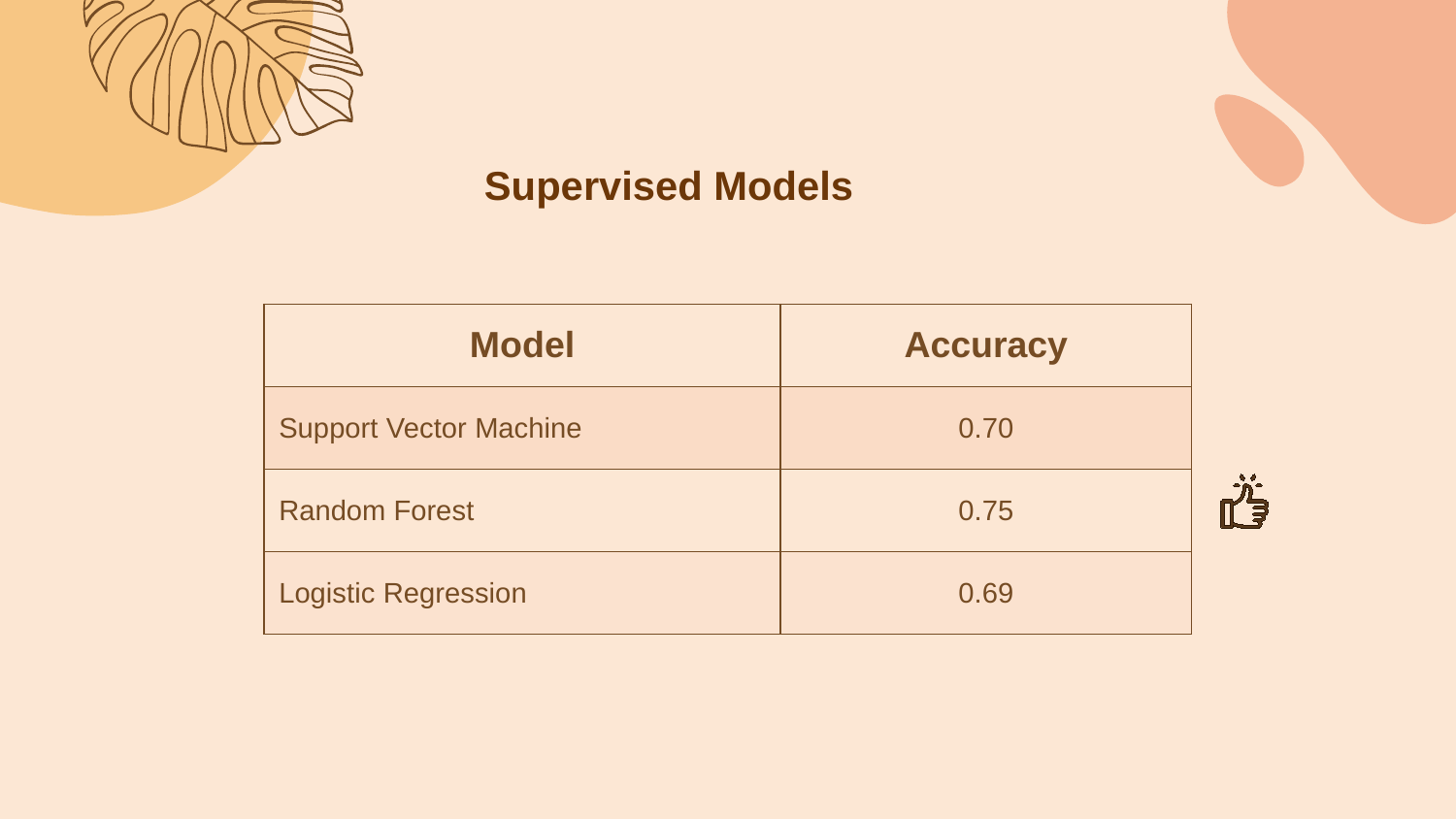

# Supervised Models
| Model | Accuracy |
| --- | --- |
| Support Vector Machine | 0.70 |
| Random Forest | 0.75 |
| Logistic Regression | 0.69 |